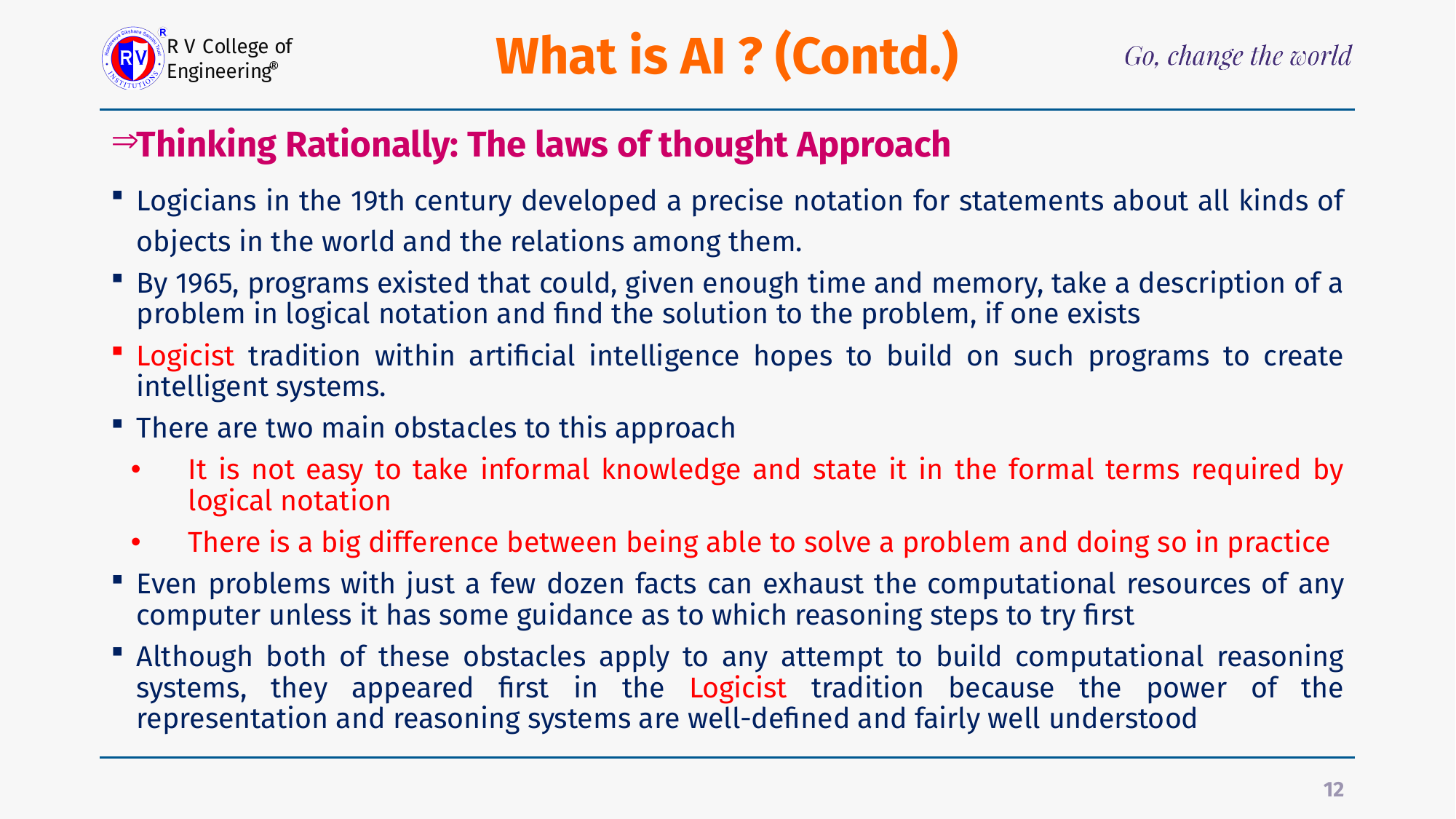

# What is AI ? (Contd.)
Thinking Rationally: The laws of thought Approach
Logicians in the 19th century developed a precise notation for statements about all kinds of objects in the world and the relations among them.
By 1965, programs existed that could, given enough time and memory, take a description of a problem in logical notation and find the solution to the problem, if one exists
Logicist tradition within artificial intelligence hopes to build on such programs to create intelligent systems.
There are two main obstacles to this approach
It is not easy to take informal knowledge and state it in the formal terms required by logical notation
There is a big difference between being able to solve a problem and doing so in practice
Even problems with just a few dozen facts can exhaust the computational resources of any computer unless it has some guidance as to which reasoning steps to try first
Although both of these obstacles apply to any attempt to build computational reasoning systems, they appeared first in the Logicist tradition because the power of the representation and reasoning systems are well-defined and fairly well understood
12